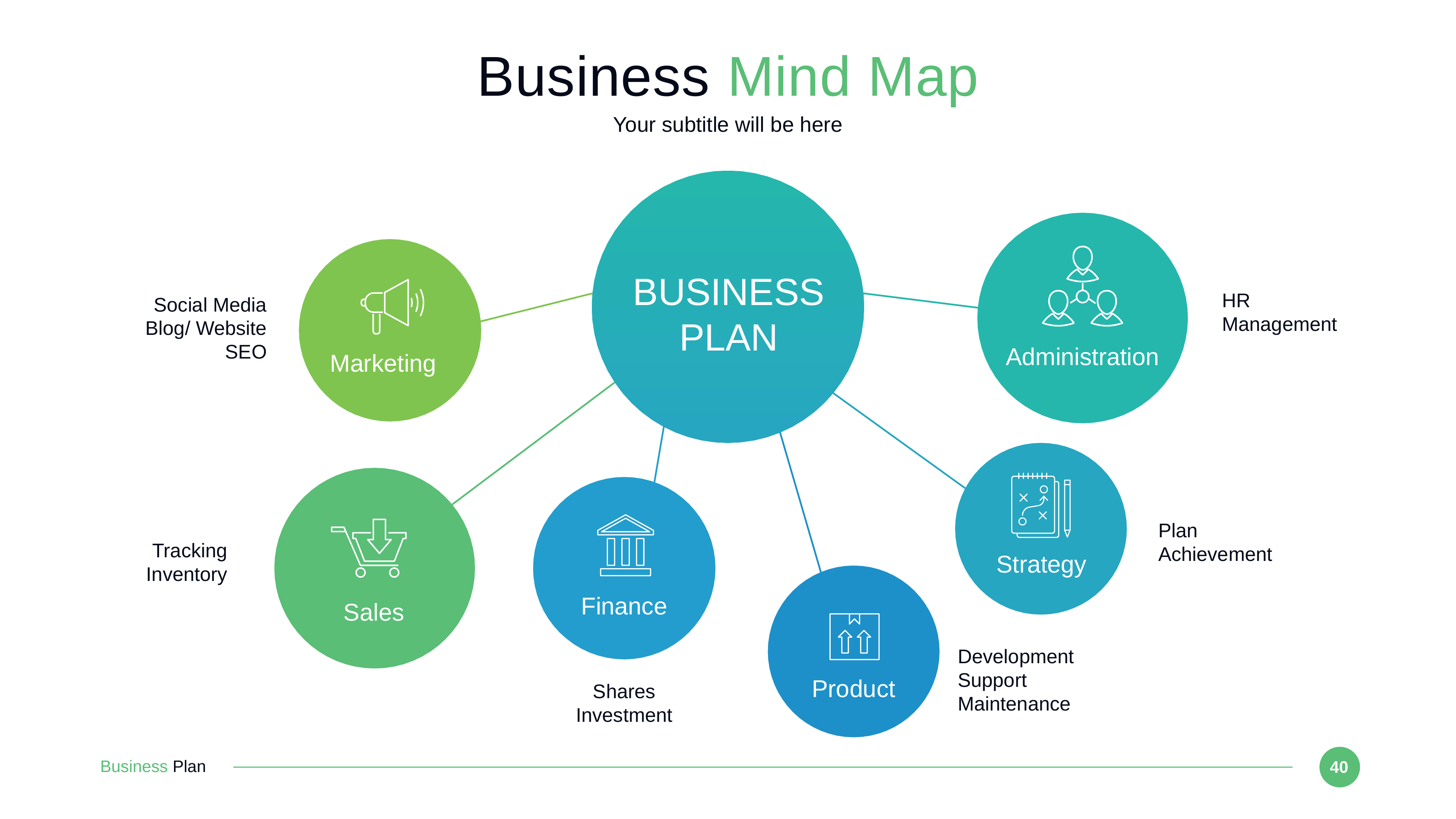

# Business Mind Map
Your subtitle will be here

Business Plan

HR
Management
Social Media
Blog/ Website
SEO
Administration
Marketing

Plan
Achievement

Tracking
Inventory
Strategy

Finance
Sales

Development
Support
Maintenance
Product
Shares
Investment